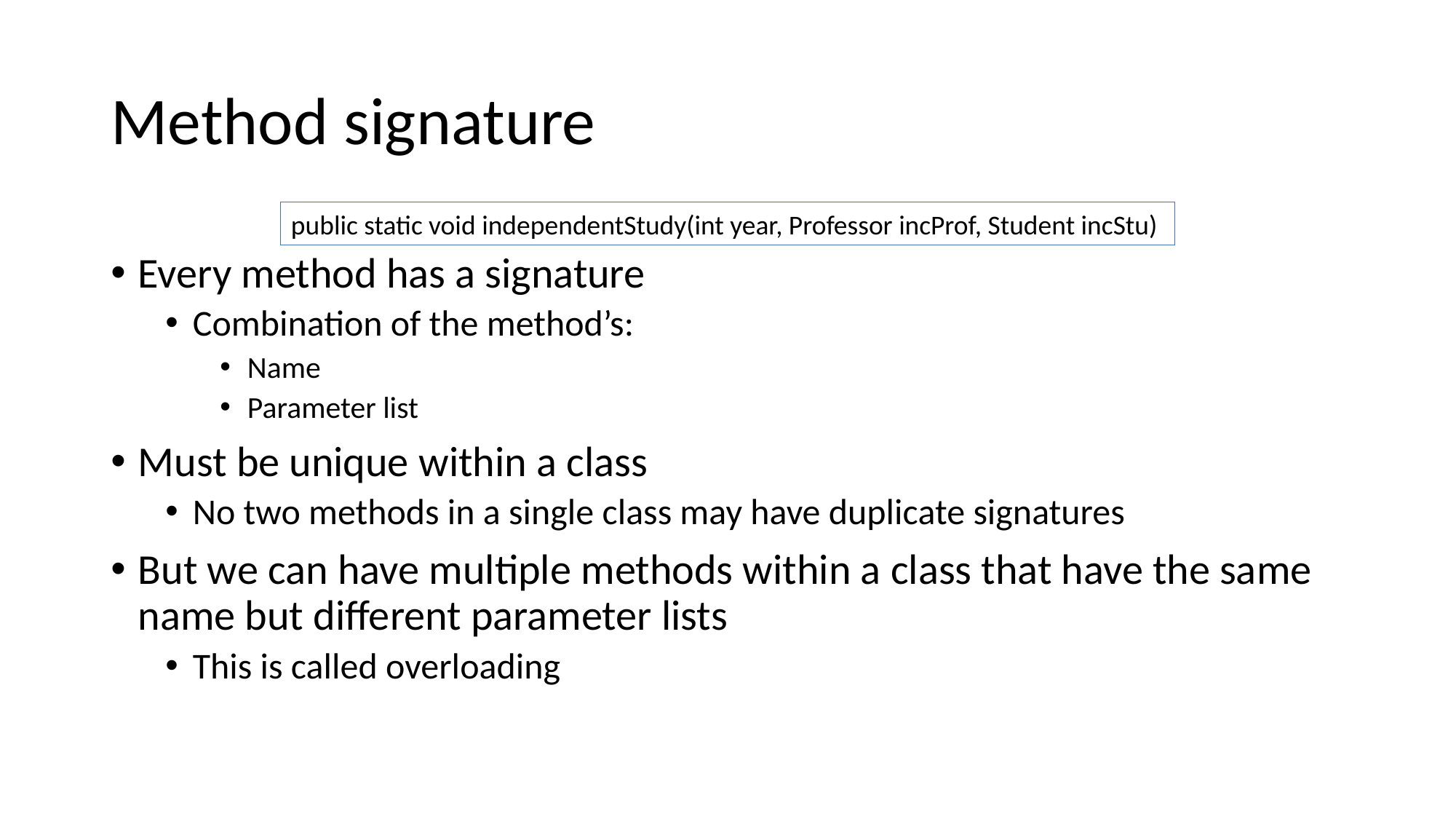

# Method signature
public static void independentStudy(int year, Professor incProf, Student incStu)
Every method has a signature
Combination of the method’s:
Name
Parameter list
Must be unique within a class
No two methods in a single class may have duplicate signatures
But we can have multiple methods within a class that have the same name but different parameter lists
This is called overloading